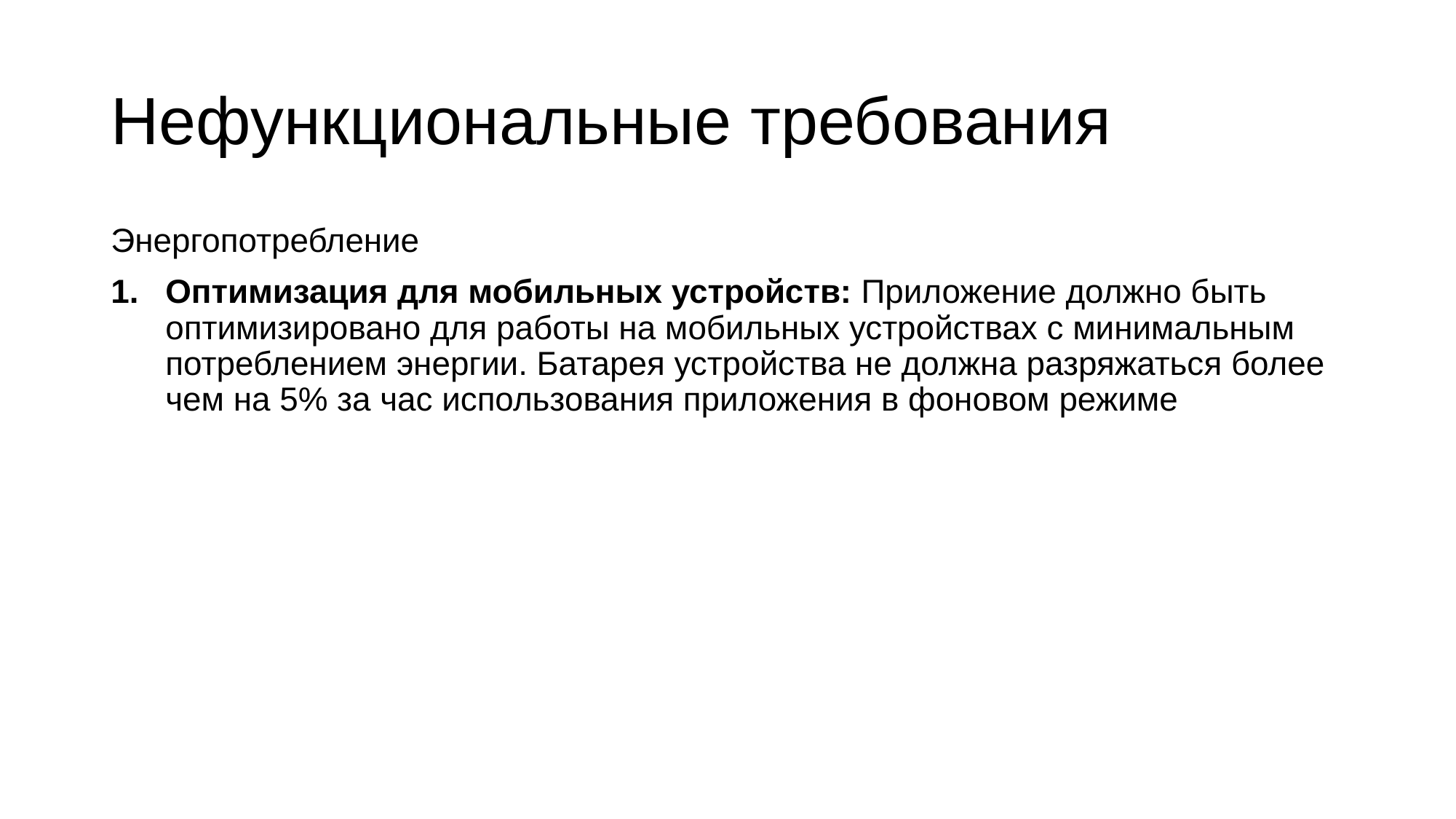

# Нефункциональные требования
Энергопотребление
Оптимизация для мобильных устройств: Приложение должно быть оптимизировано для работы на мобильных устройствах с минимальным потреблением энергии. Батарея устройства не должна разряжаться более чем на 5% за час использования приложения в фоновом режиме